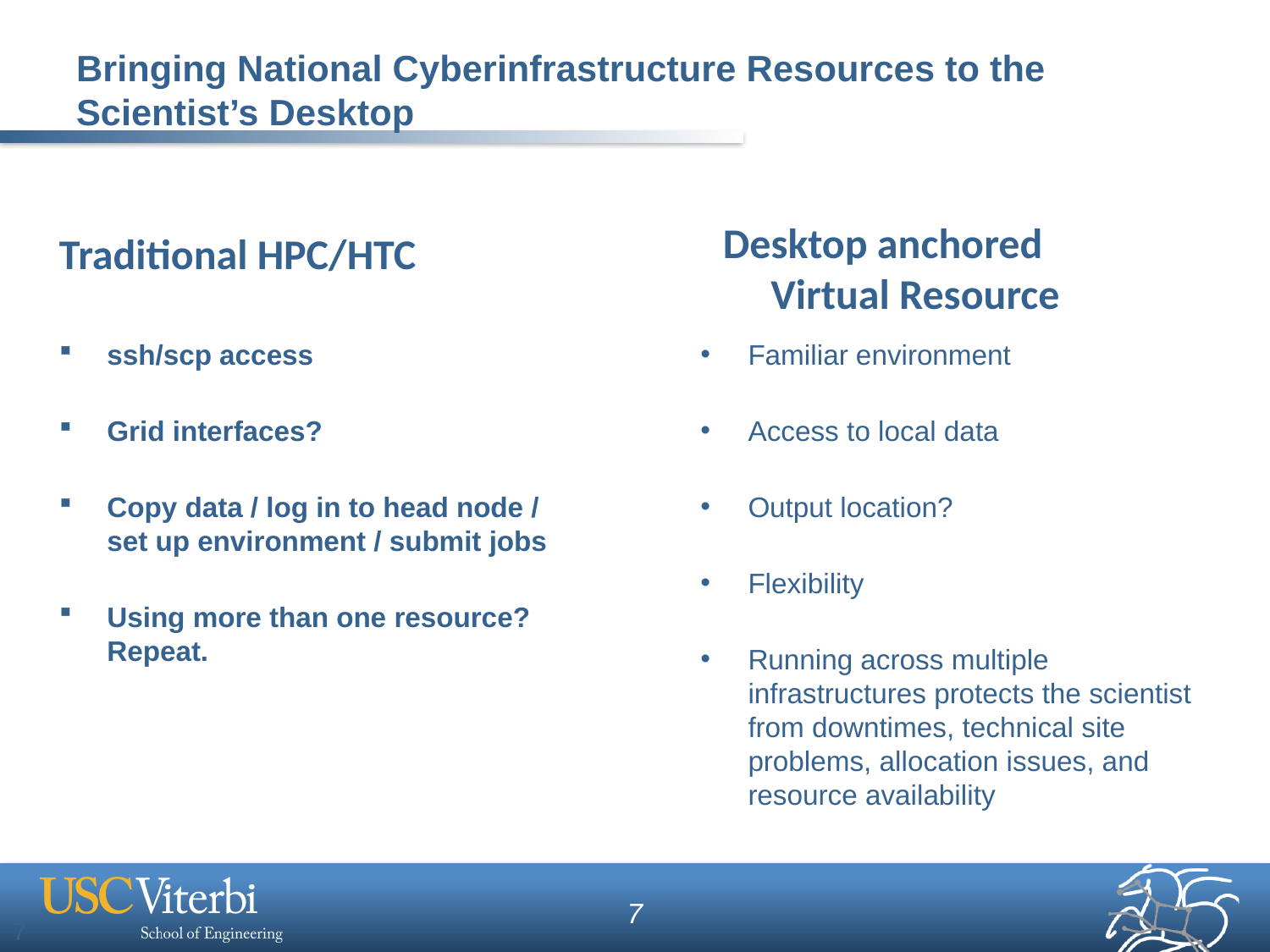

# Bringing National Cyberinfrastructure Resources to the Scientist’s Desktop
Desktop anchored Virtual Resource
Traditional HPC/HTC
ssh/scp access
Grid interfaces?
Copy data / log in to head node / set up environment / submit jobs
Using more than one resource? Repeat.
Familiar environment
Access to local data
Output location?
Flexibility
Running across multiple infrastructures protects the scientist from downtimes, technical site problems, allocation issues, and resource availability
7